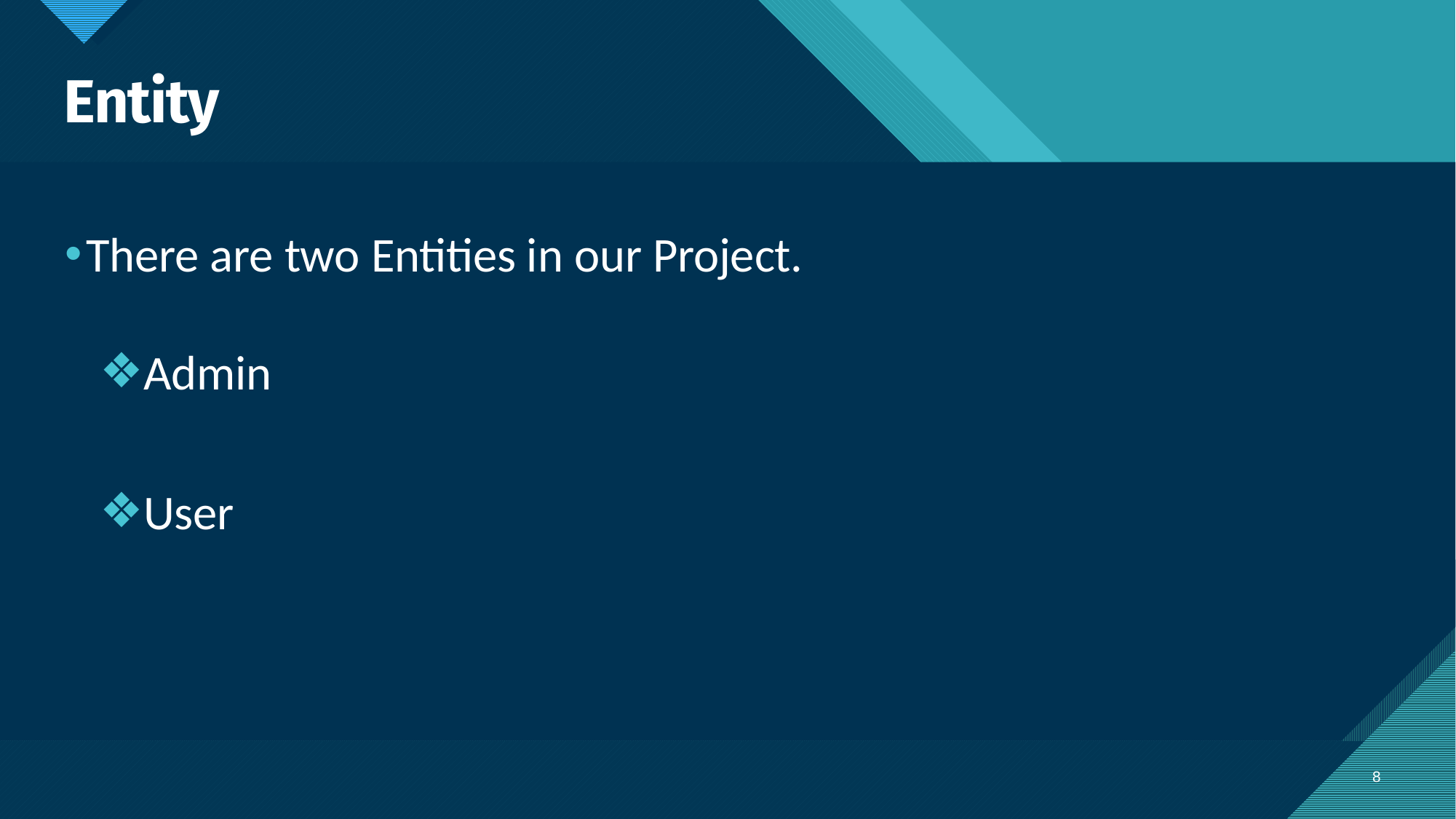

# Entity
There are two Entities in our Project.

Admin

User

8